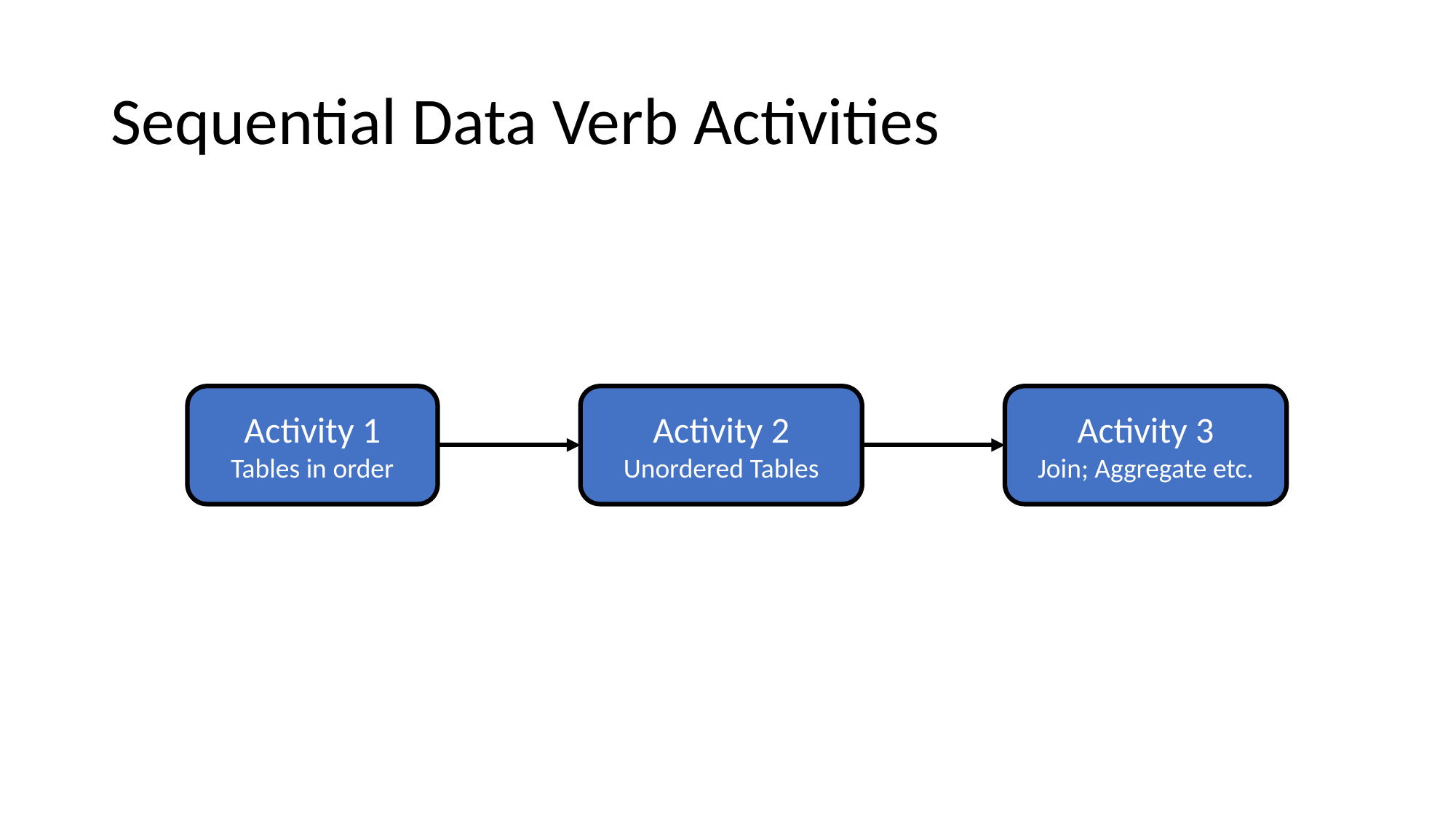

# Sequential Data Verb Activities
Activity 2
Unordered Tables
Activity 3
Join; Aggregate etc.
Activity 1
Tables in order